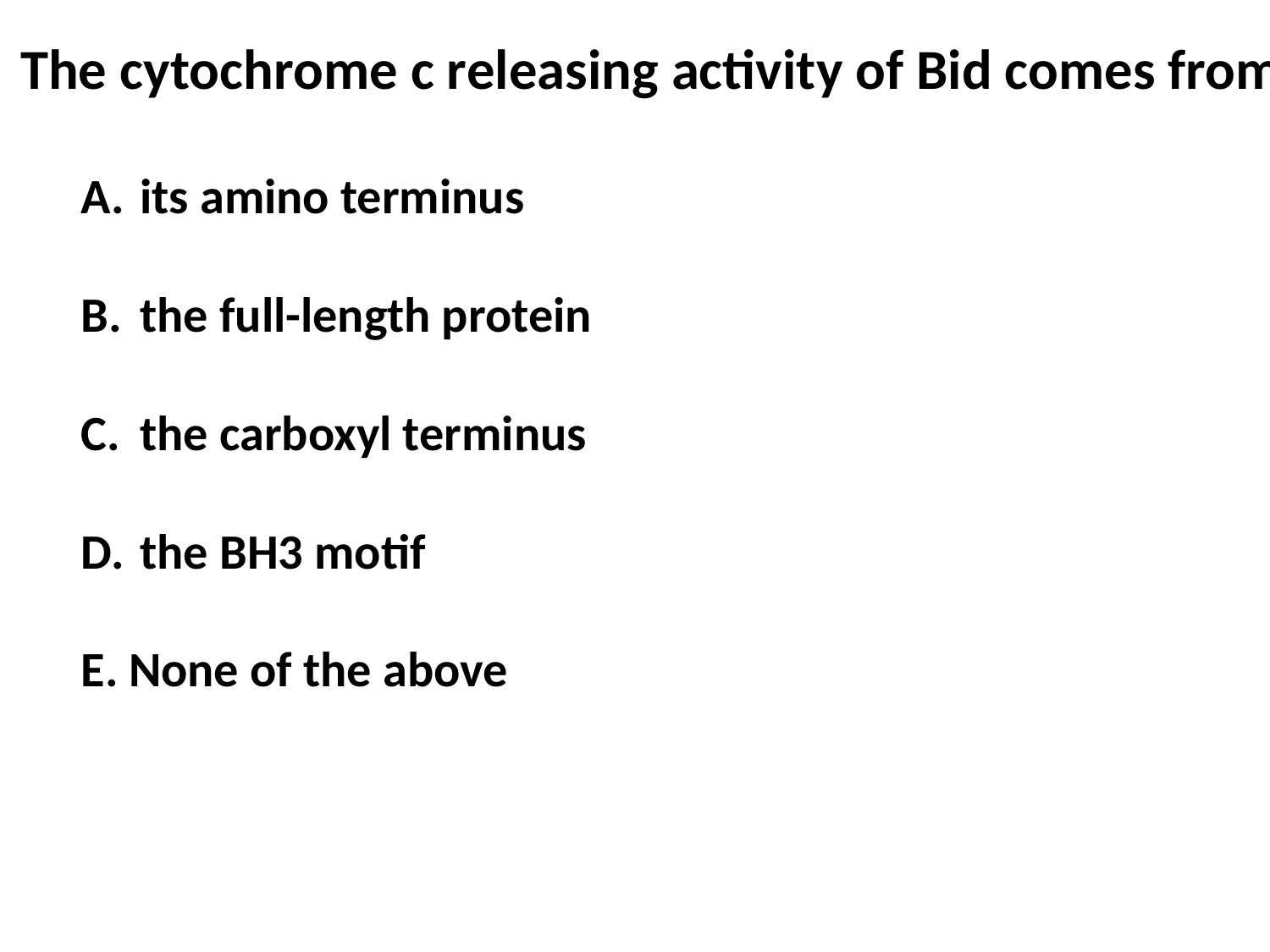

The cytochrome c releasing activity of Bid comes from
 its amino terminus

 the full-length protein

 the carboxyl terminus

 the BH3 motif

None of the above